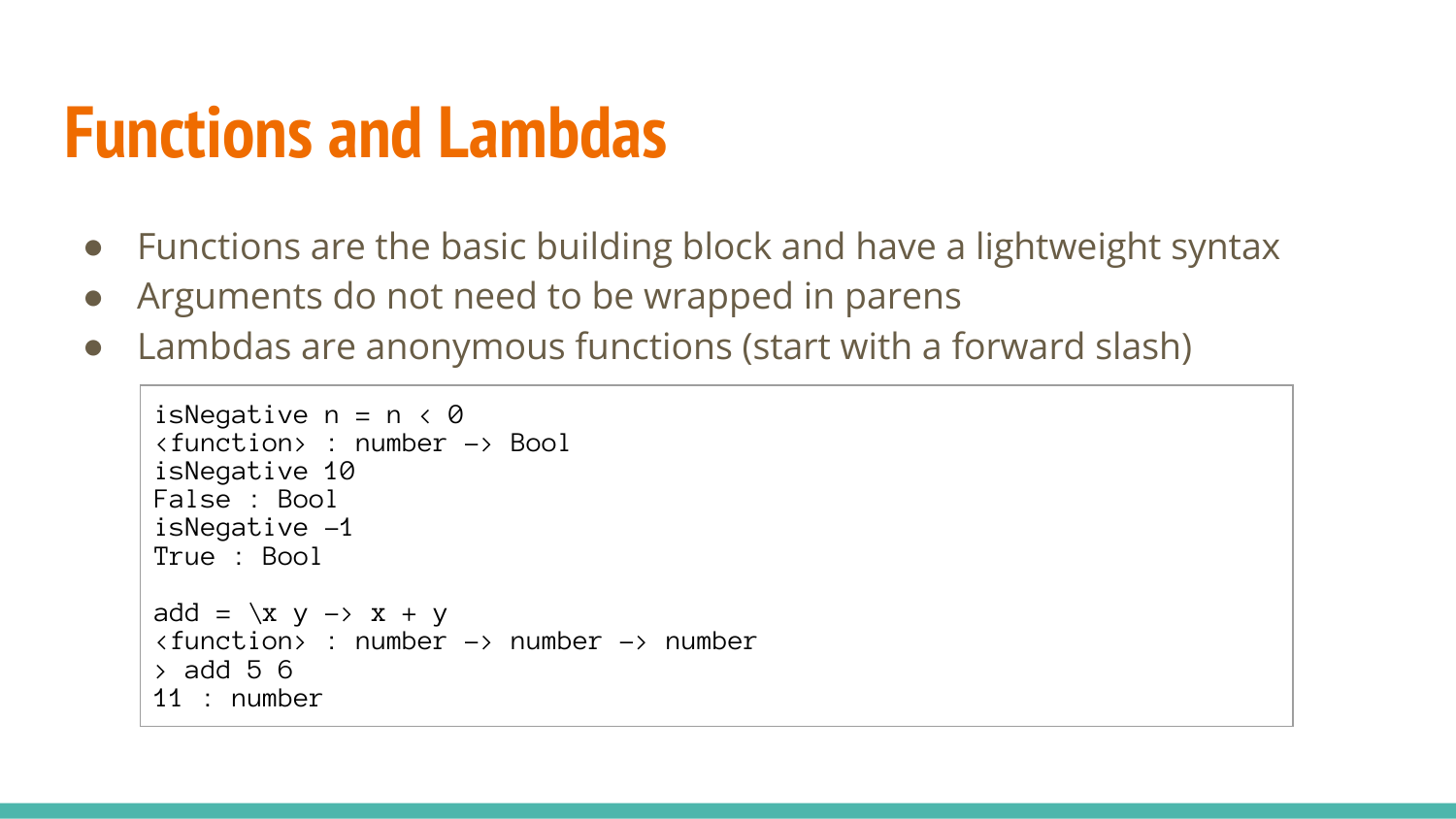

# Functions and Lambdas
Functions are the basic building block and have a lightweight syntax
Arguments do not need to be wrapped in parens
Lambdas are anonymous functions (start with a forward slash)

| isNegative n = n < 0 <function> : number -> Bool isNegative 10 False : Bool isNegative -1 True : Bool add = \x y -> x + y <function> : number -> number -> number > add 5 6 11 : number |
| --- |